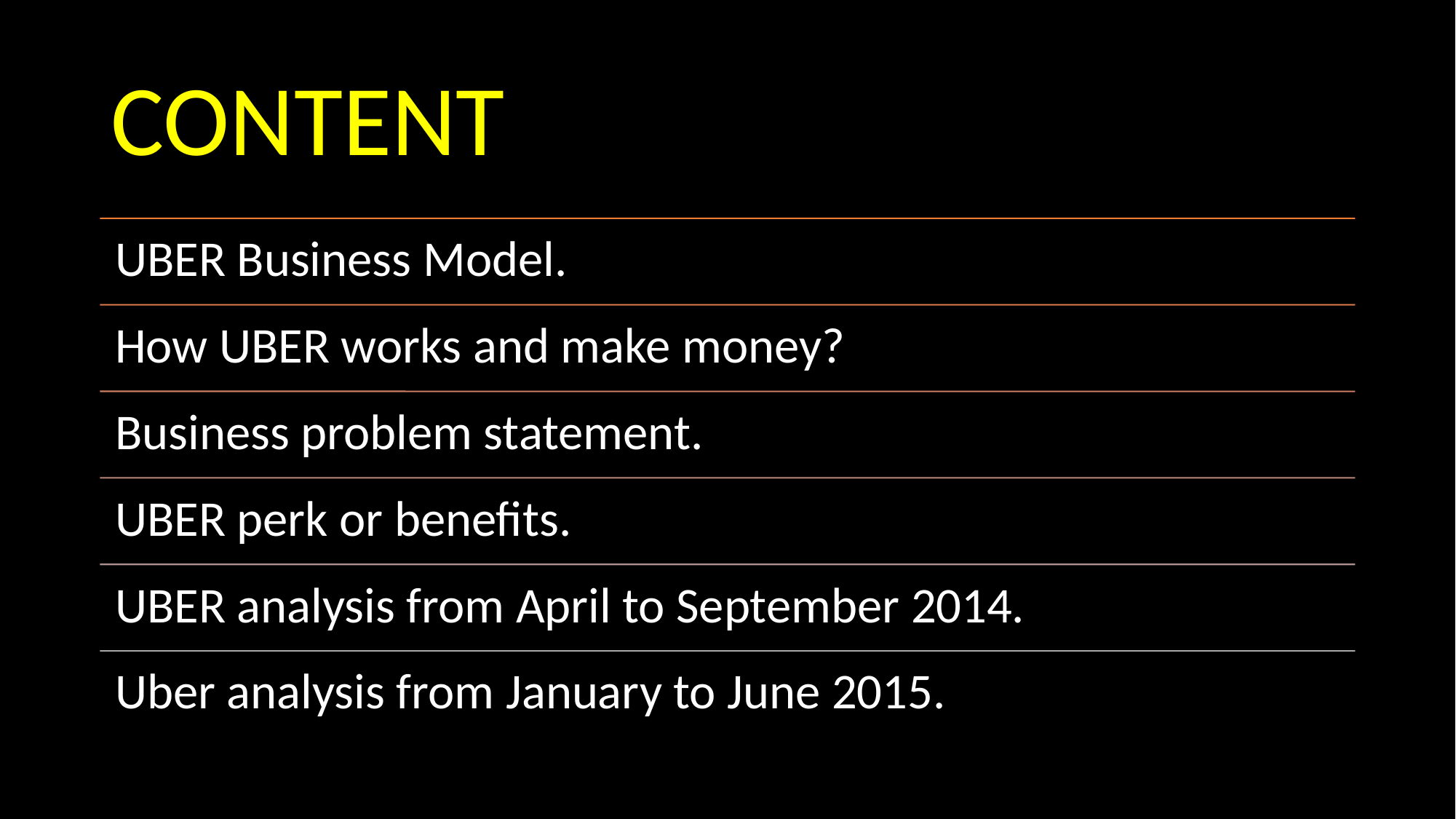

# CONTENT
UBER Business Model.
How UBER works and make money?
Business problem statement.
UBER perk or benefits.
UBER analysis from April to September 2014.
Uber analysis from January to June 2015.